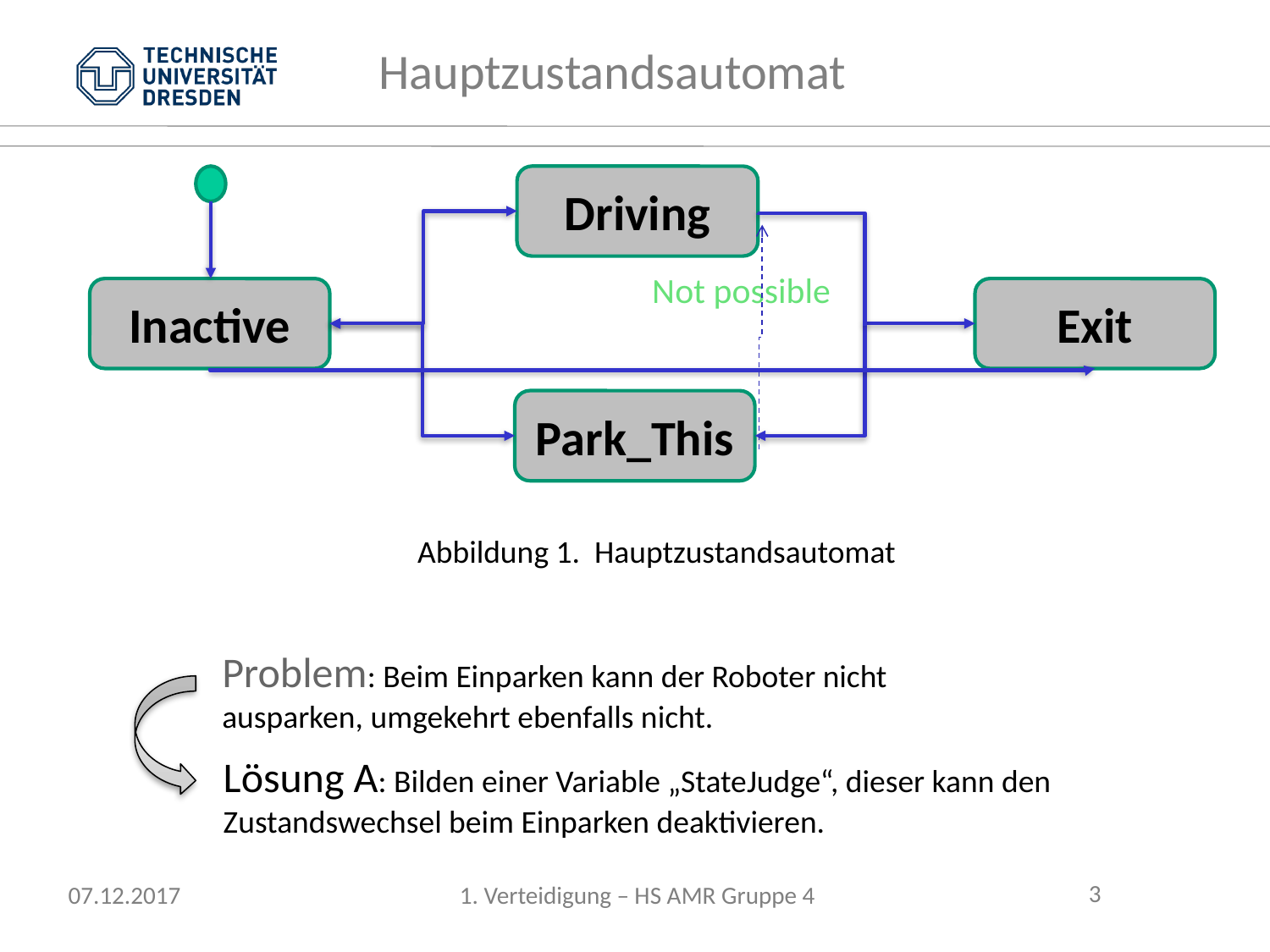

Hauptzustandsautomat

Driving
Not possible
Inactive
Exit
Park_This
Abbildung 1.  Hauptzustandsautomat
Problem: Beim Einparken kann der Roboter nicht ausparken, umgekehrt ebenfalls nicht.

Lösung A: Bilden einer Variable „StateJudge“, dieser kann den Zustandswechsel beim Einparken deaktivieren.